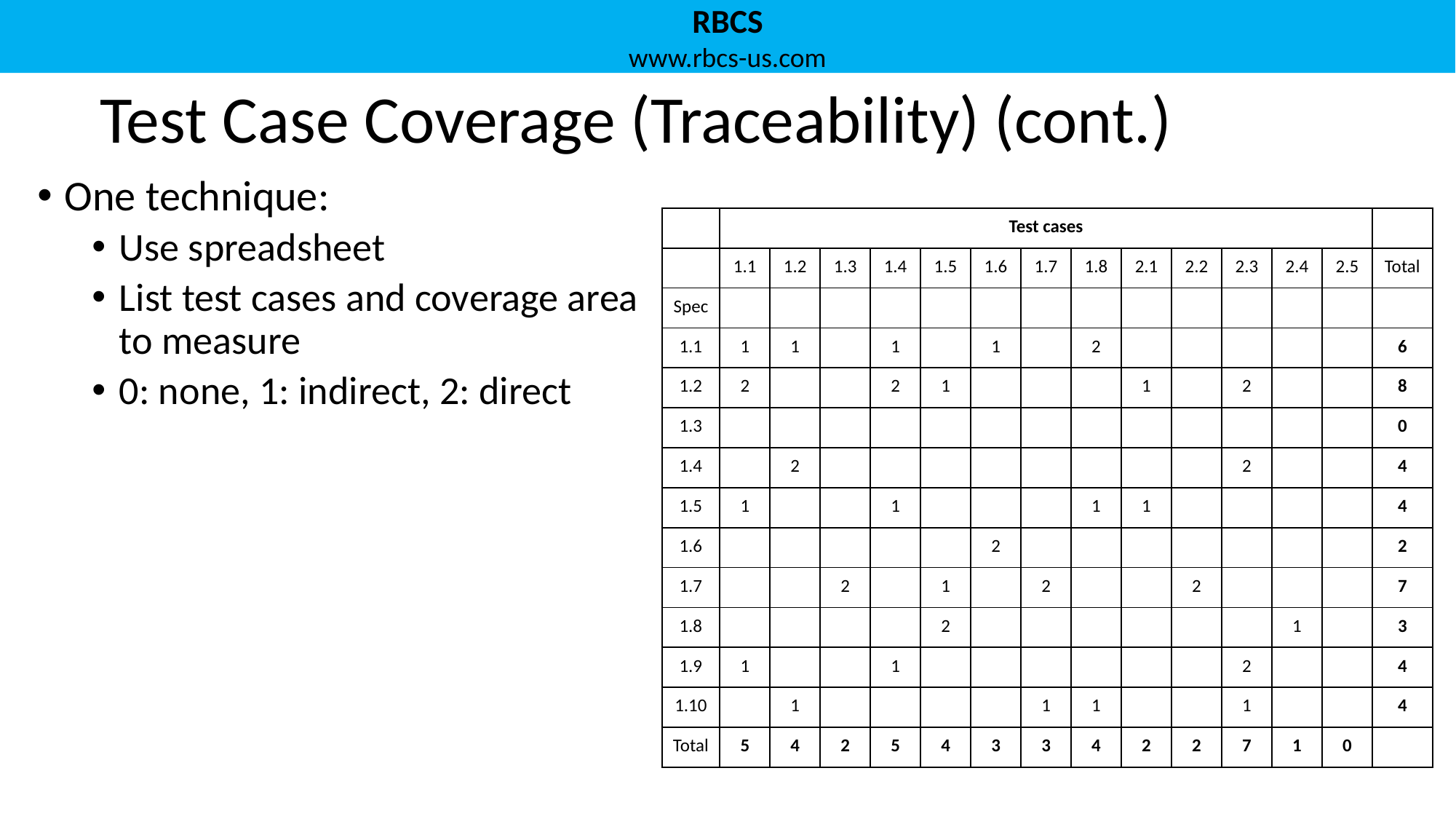

# Test Case Coverage (Traceability) (cont.)
One technique:
Use spreadsheet
List test cases and coverage area to measure
0: none, 1: indirect, 2: direct
|  | Test cases |  |  |  |  |  |  |  |  |  |  |  |  |  |
| --- | --- | --- | --- | --- | --- | --- | --- | --- | --- | --- | --- | --- | --- | --- |
|  | 1.1 | 1.2 | 1.3 | 1.4 | 1.5 | 1.6 | 1.7 | 1.8 | 2.1 | 2.2 | 2.3 | 2.4 | 2.5 | Total |
| Spec |  |  |  |  |  |  |  |  |  |  |  |  |  |  |
| 1.1 | 1 | 1 |  | 1 |  | 1 |  | 2 |  |  |  |  |  | 6 |
| 1.2 | 2 |  |  | 2 | 1 |  |  |  | 1 |  | 2 |  |  | 8 |
| 1.3 |  |  |  |  |  |  |  |  |  |  |  |  |  | 0 |
| 1.4 |  | 2 |  |  |  |  |  |  |  |  | 2 |  |  | 4 |
| 1.5 | 1 |  |  | 1 |  |  |  | 1 | 1 |  |  |  |  | 4 |
| 1.6 |  |  |  |  |  | 2 |  |  |  |  |  |  |  | 2 |
| 1.7 |  |  | 2 |  | 1 |  | 2 |  |  | 2 |  |  |  | 7 |
| 1.8 |  |  |  |  | 2 |  |  |  |  |  |  | 1 |  | 3 |
| 1.9 | 1 |  |  | 1 |  |  |  |  |  |  | 2 |  |  | 4 |
| 1.10 |  | 1 |  |  |  |  | 1 | 1 |  |  | 1 |  |  | 4 |
| Total | 5 | 4 | 2 | 5 | 4 | 3 | 3 | 4 | 2 | 2 | 7 | 1 | 0 |  |